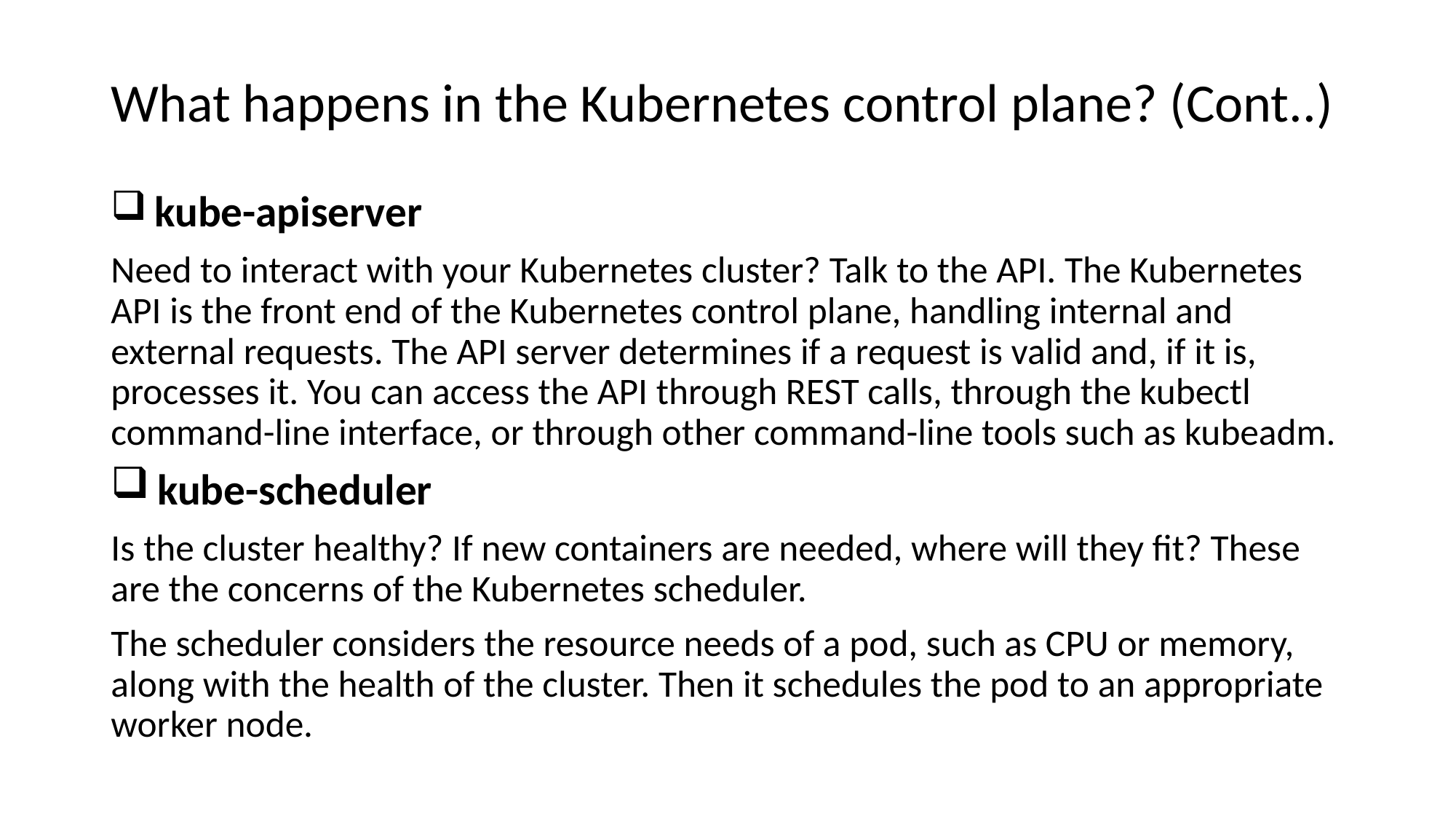

# What happens in the Kubernetes control plane? (Cont..)
 kube-apiserver
Need to interact with your Kubernetes cluster? Talk to the API. The Kubernetes API is the front end of the Kubernetes control plane, handling internal and external requests. The API server determines if a request is valid and, if it is, processes it. You can access the API through REST calls, through the kubectl command-line interface, or through other command-line tools such as kubeadm.
 kube-scheduler
Is the cluster healthy? If new containers are needed, where will they fit? These are the concerns of the Kubernetes scheduler.
The scheduler considers the resource needs of a pod, such as CPU or memory, along with the health of the cluster. Then it schedules the pod to an appropriate worker node.